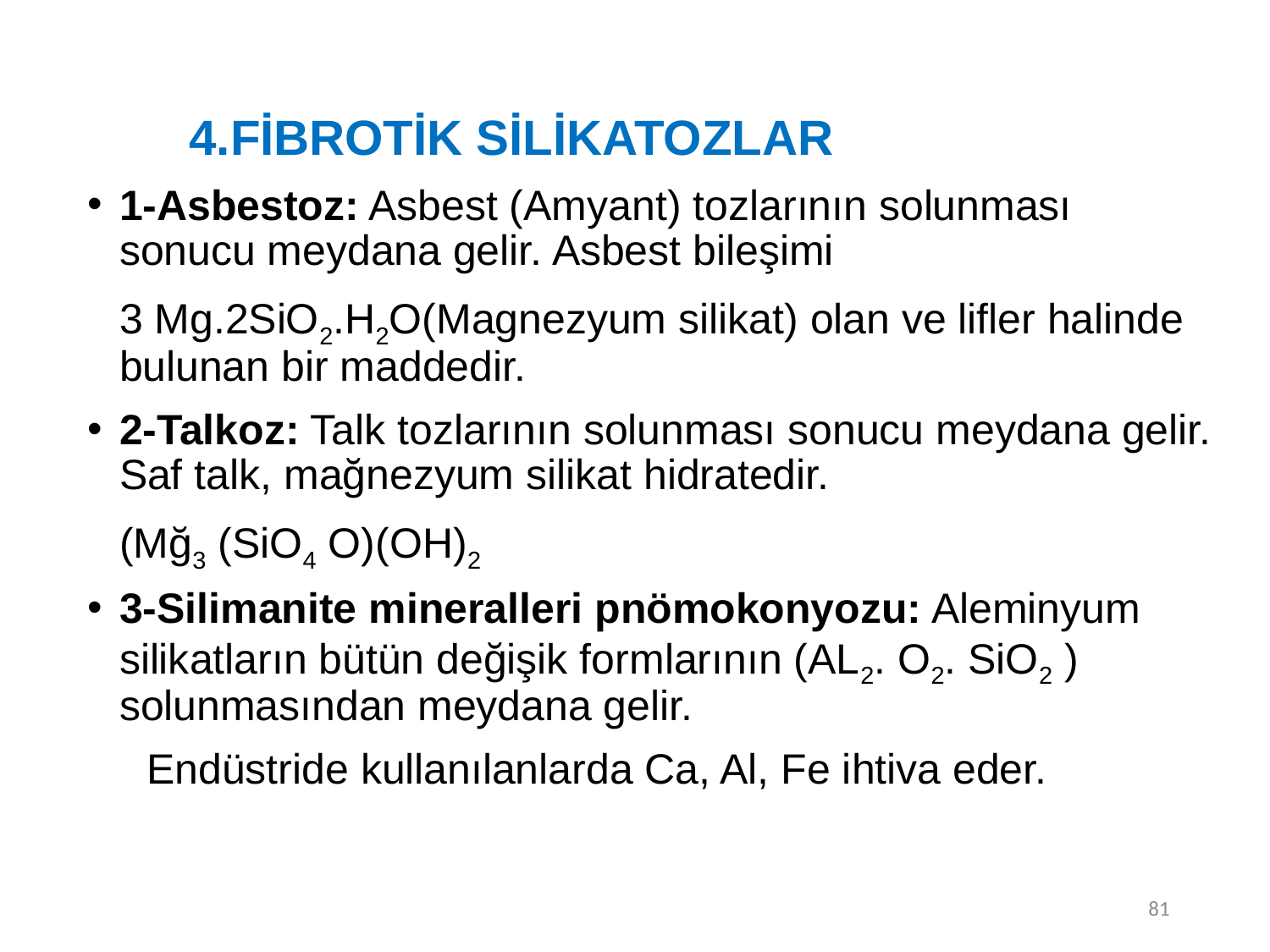

81
4.FİBROTİK SİLİKATOZLAR
1-Asbestoz: Asbest (Amyant) tozlarının solunması sonucu meydana gelir. Asbest bileşimi
	3 Mg.2SiO2.H2O(Magnezyum silikat) olan ve lifler halinde bulunan bir maddedir.
2-Talkoz: Talk tozlarının solunması sonucu meydana gelir. Saf talk, mağnezyum silikat hidratedir.
	(Mğ3 (SiO4 O)(OH)2
3-Silimanite mineralleri pnömokonyozu: Aleminyum silikatların bütün değişik formlarının (AL2. O2. SiO2 ) solunmasından meydana gelir.
     Endüstride kullanılanlarda Ca, Al, Fe ihtiva eder.